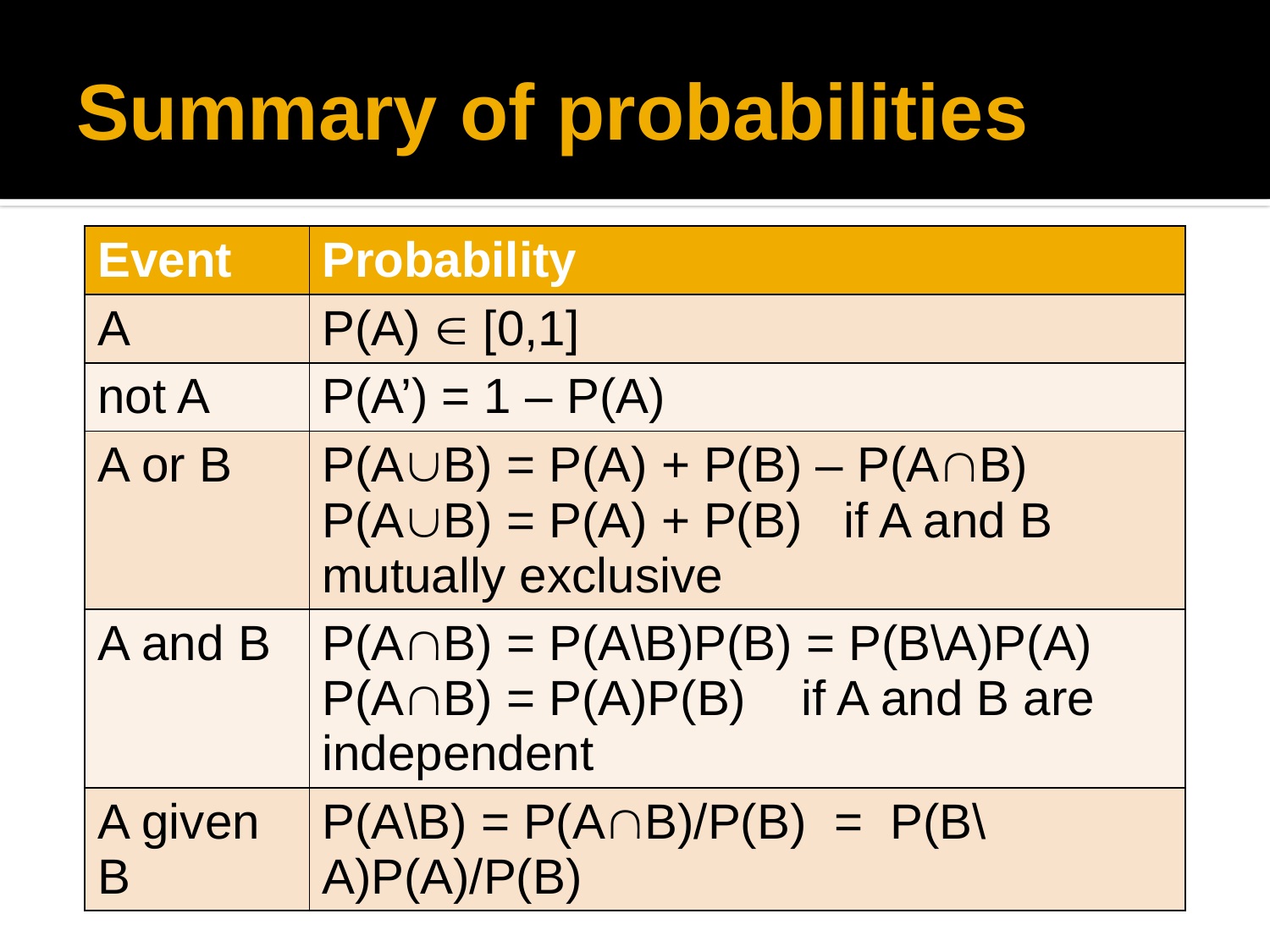

# Summary of probabilities
| Event | Probability |
| --- | --- |
| A | P(A) ∈ [0,1] |
| not A | P(A’) = 1 – P(A) |
| A or B | P(A∪B) = P(A) + P(B) – P(A∩B) P(A∪B) = P(A) + P(B) if A and B mutually exclusive |
| A and B | P(A∩B) = P(A\B)P(B) = P(B\A)P(A) P(A∩B) = P(A)P(B) if A and B are independent |
| A given B | P(A\B) = P(A∩B)/P(B) = P(B\A)P(A)/P(B) |